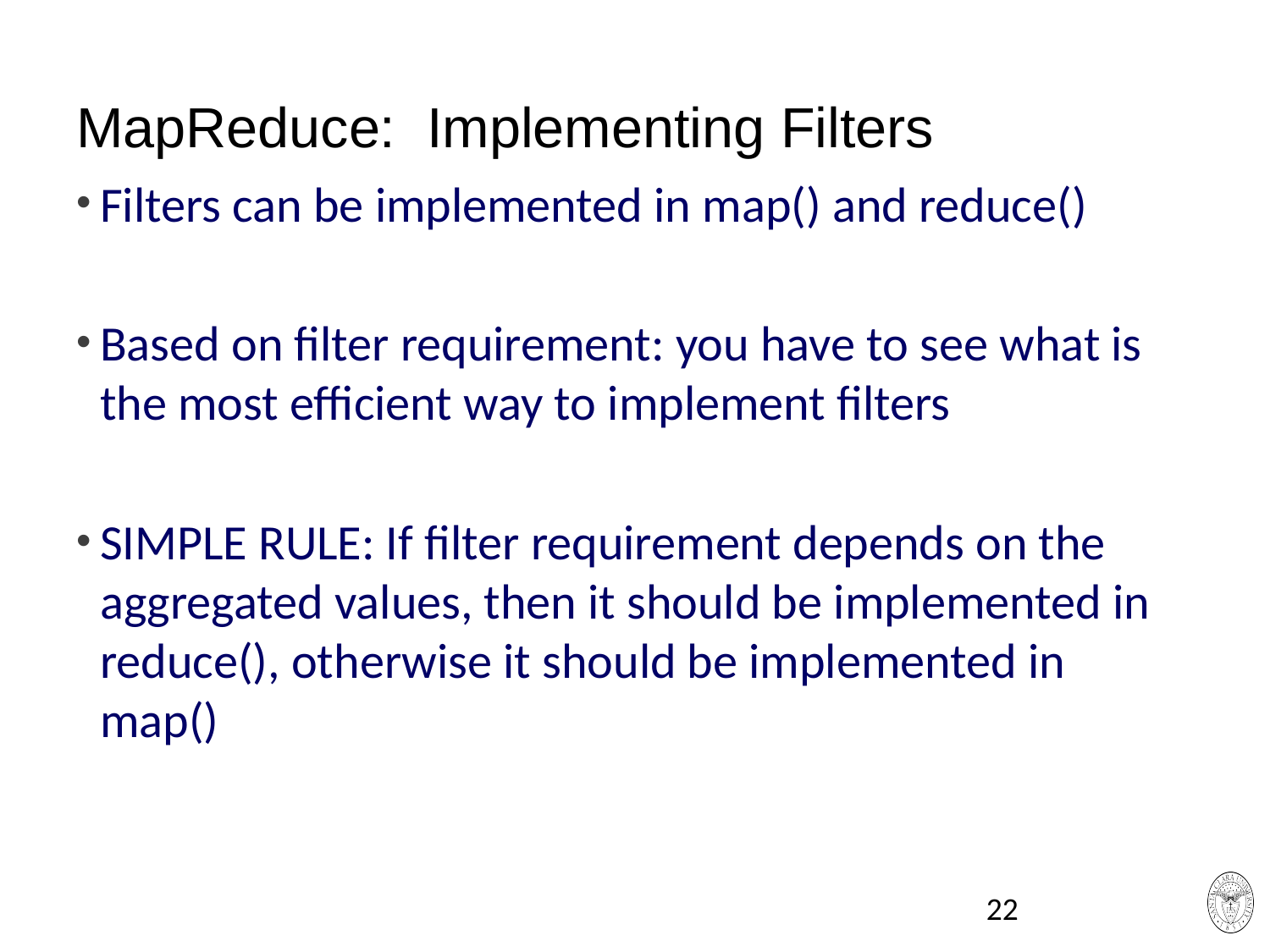

# MapReduce:  Implementing Filters
Filters can be implemented in map() and reduce()

Based on filter requirement: you have to see what is the most efficient way to implement filters

SIMPLE RULE: If filter requirement depends on the aggregated values, then it should be implemented in reduce(), otherwise it should be implemented in map()

22